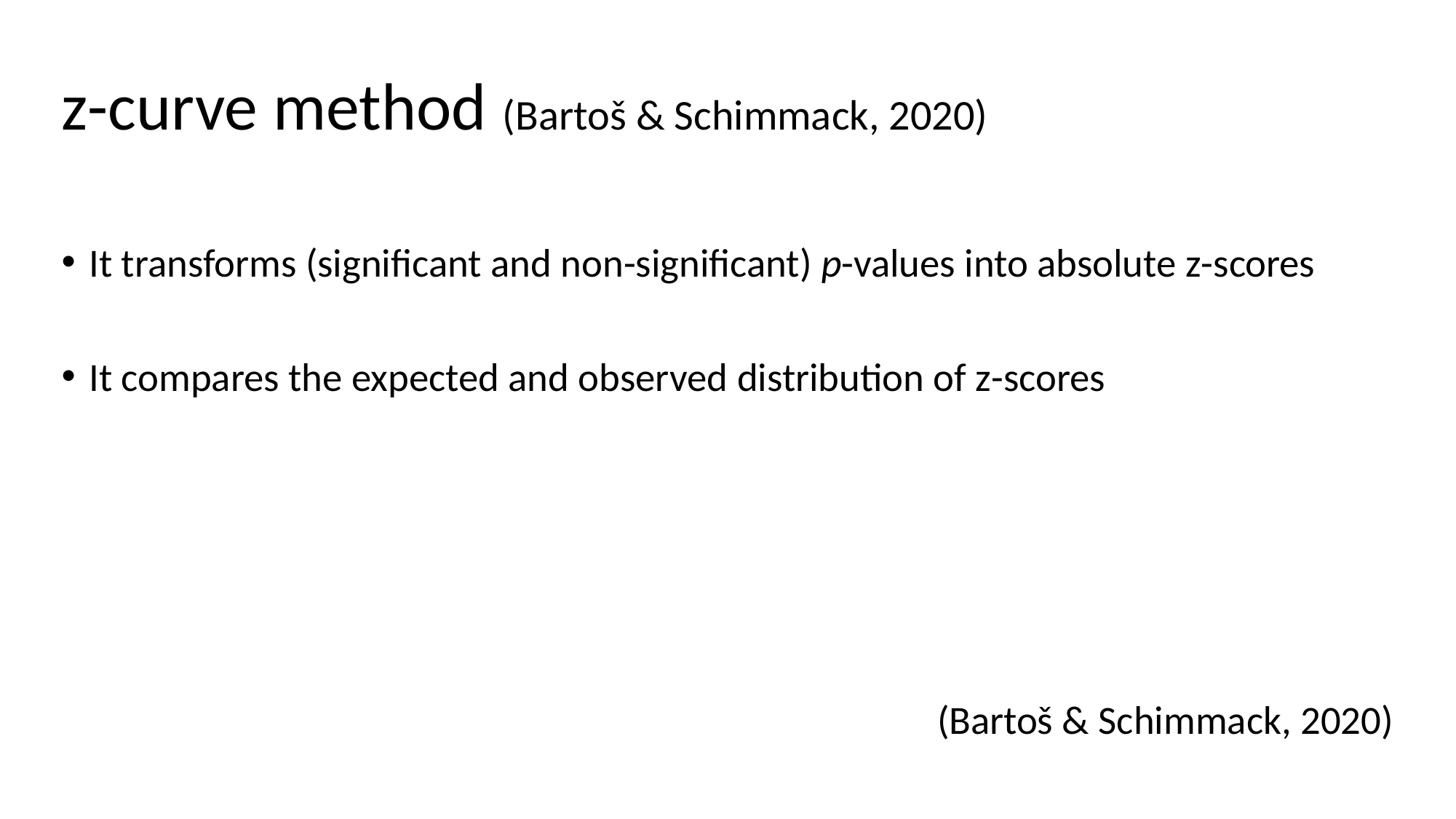

# z-curve method (Bartoš & Schimmack, 2020)
It transforms (significant and non-significant) p-values into absolute z-scores

It compares the expected and observed distribution of z-scores

(Bartoš & Schimmack, 2020)